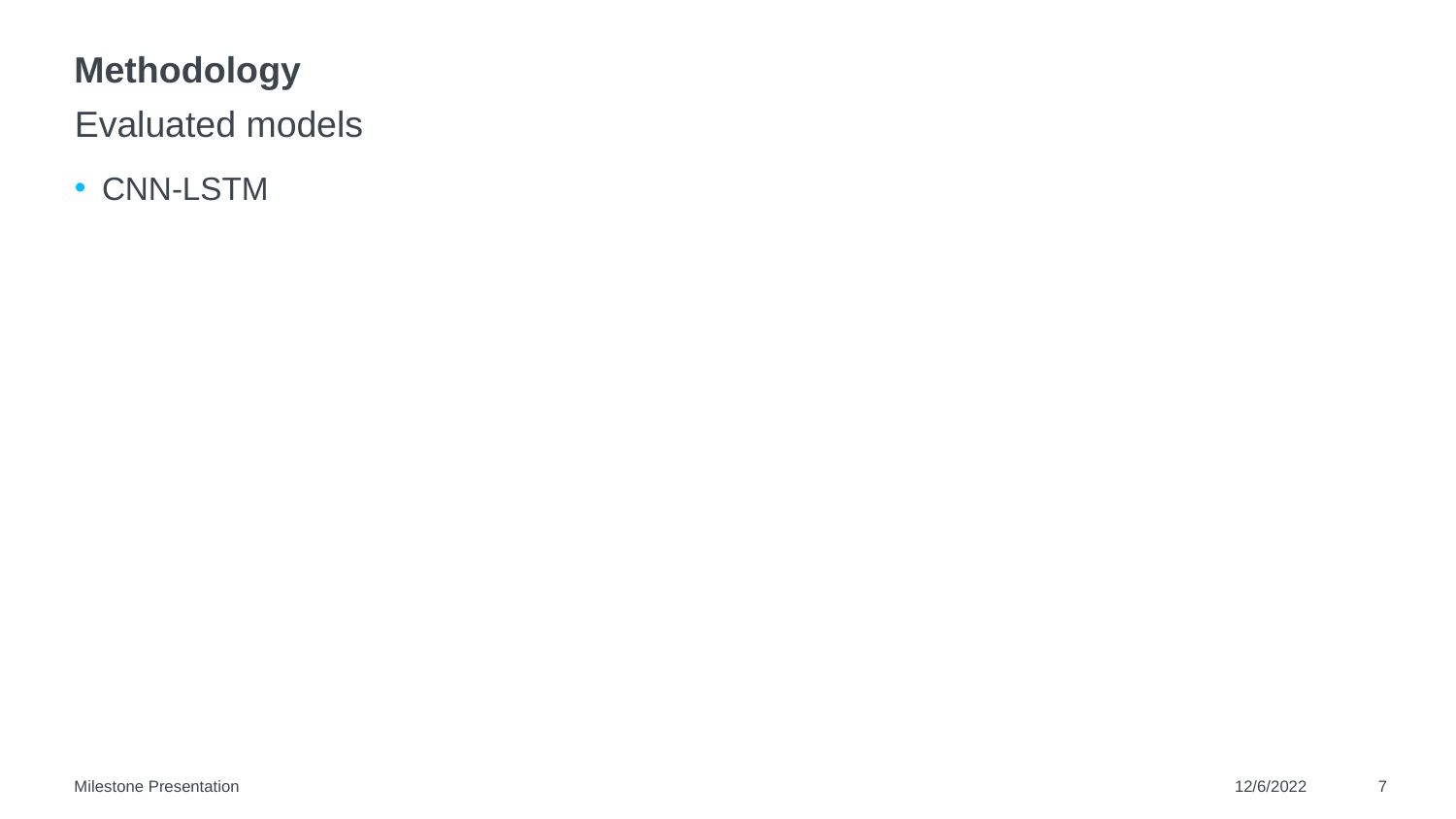

# Methodology
Evaluated models
CNN-LSTM

Milestone Presentation
12/6/2022
7